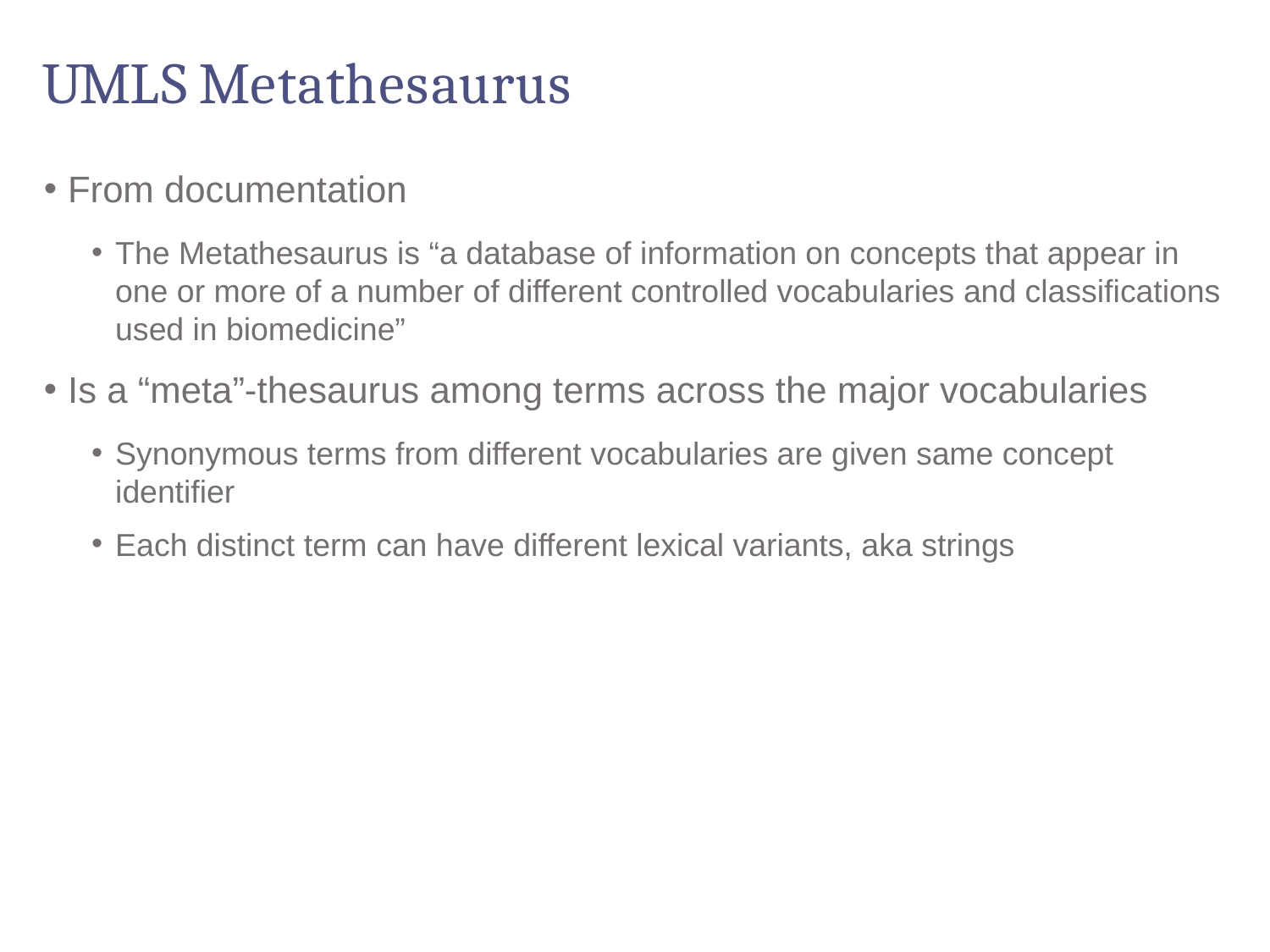

# UMLS Metathesaurus
From documentation
The Metathesaurus is “a database of information on concepts that appear in one or more of a number of different controlled vocabularies and classifications used in biomedicine”
Is a “meta”-thesaurus among terms across the major vocabularies
Synonymous terms from different vocabularies are given same concept identifier
Each distinct term can have different lexical variants, aka strings